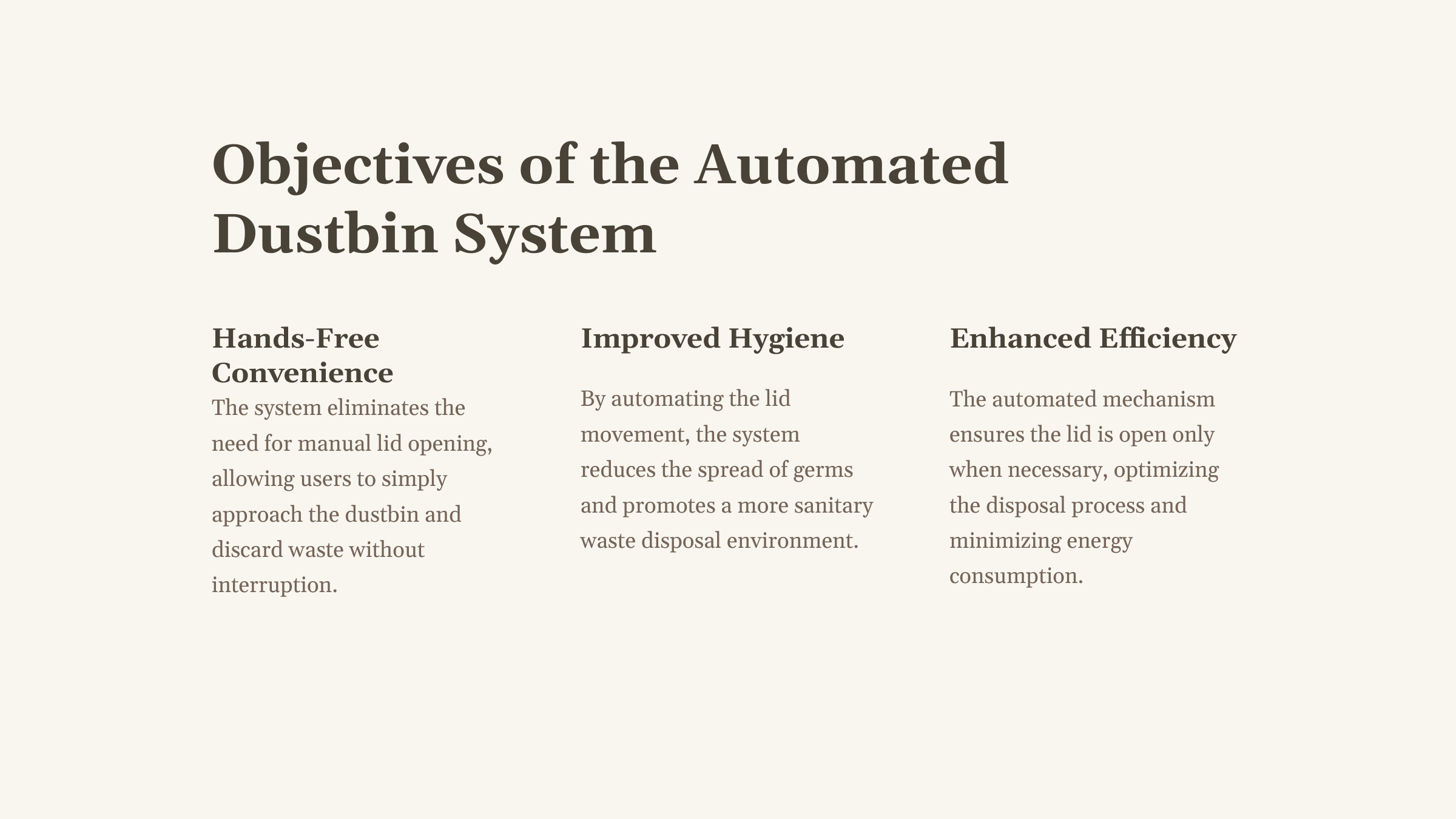

Objectives of the Automated Dustbin System
Hands-Free Convenience
Improved Hygiene
Enhanced Efficiency
By automating the lid movement, the system reduces the spread of germs and promotes a more sanitary waste disposal environment.
The automated mechanism ensures the lid is open only when necessary, optimizing the disposal process and minimizing energy consumption.
The system eliminates the need for manual lid opening, allowing users to simply approach the dustbin and discard waste without interruption.